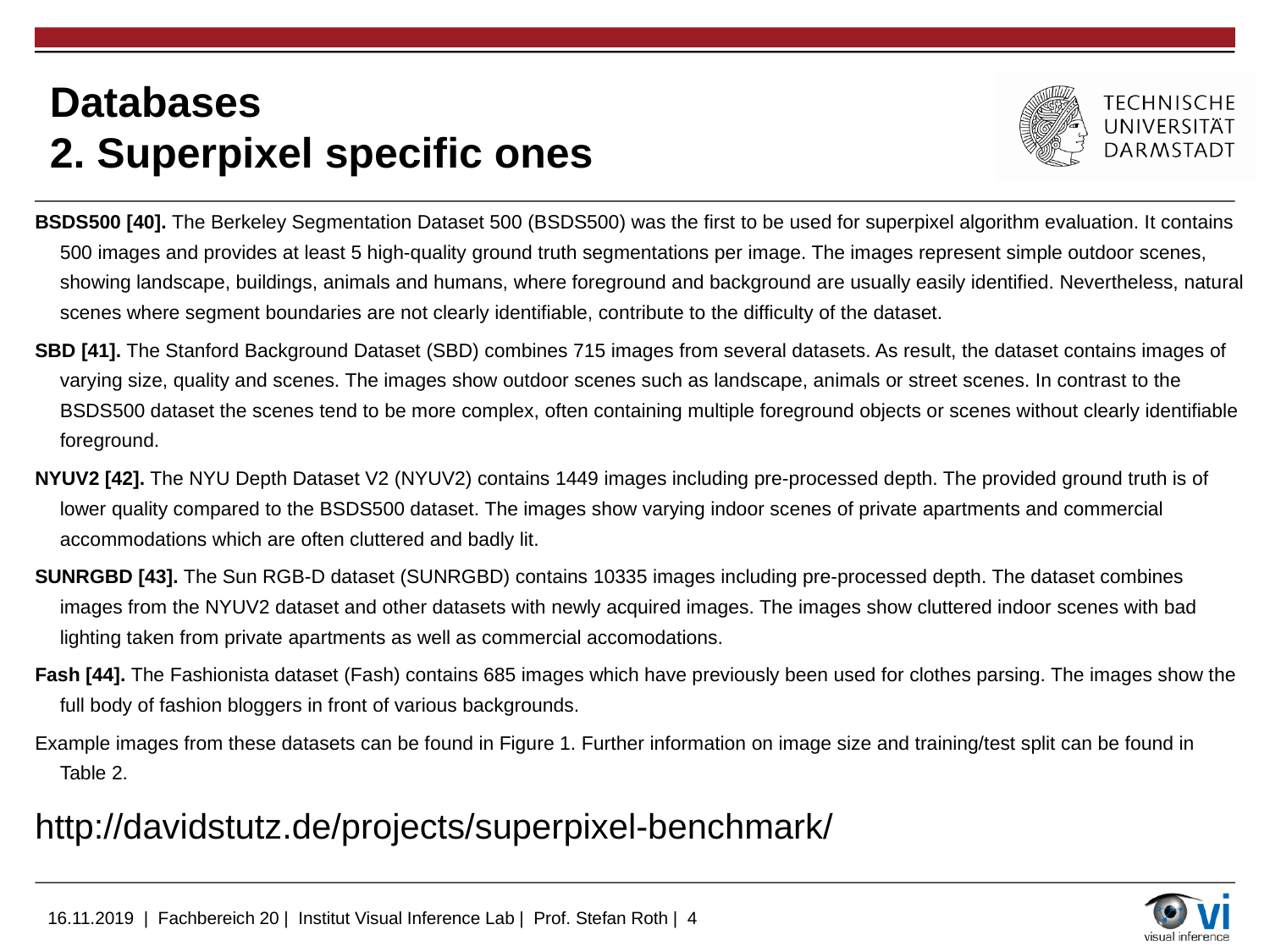

# Databases 2. Superpixel specific ones
BSDS500 [40]. The Berkeley Segmentation Dataset 500 (BSDS500) was the first to be used for superpixel algorithm evaluation. It contains 500 images and provides at least 5 high-quality ground truth segmentations per image. The images represent simple outdoor scenes, showing landscape, buildings, animals and humans, where foreground and background are usually easily identified. Nevertheless, natural scenes where segment boundaries are not clearly identifiable, contribute to the difficulty of the dataset.
SBD [41]. The Stanford Background Dataset (SBD) combines 715 images from several datasets. As result, the dataset contains images of varying size, quality and scenes. The images show outdoor scenes such as landscape, animals or street scenes. In contrast to the BSDS500 dataset the scenes tend to be more complex, often containing multiple foreground objects or scenes without clearly identifiable foreground.
NYUV2 [42]. The NYU Depth Dataset V2 (NYUV2) contains 1449 images including pre-processed depth. The provided ground truth is of lower quality compared to the BSDS500 dataset. The images show varying indoor scenes of private apartments and commercial accommodations which are often cluttered and badly lit.
SUNRGBD [43]. The Sun RGB-D dataset (SUNRGBD) contains 10335 images including pre-processed depth. The dataset combines images from the NYUV2 dataset and other datasets with newly acquired images. The images show cluttered indoor scenes with bad lighting taken from private apartments as well as commercial accomodations.
Fash [44]. The Fashionista dataset (Fash) contains 685 images which have previously been used for clothes parsing. The images show the full body of fashion bloggers in front of various backgrounds.
Example images from these datasets can be found in Figure 1. Further information on image size and training/test split can be found in Table 2.
http://davidstutz.de/projects/superpixel-benchmark/